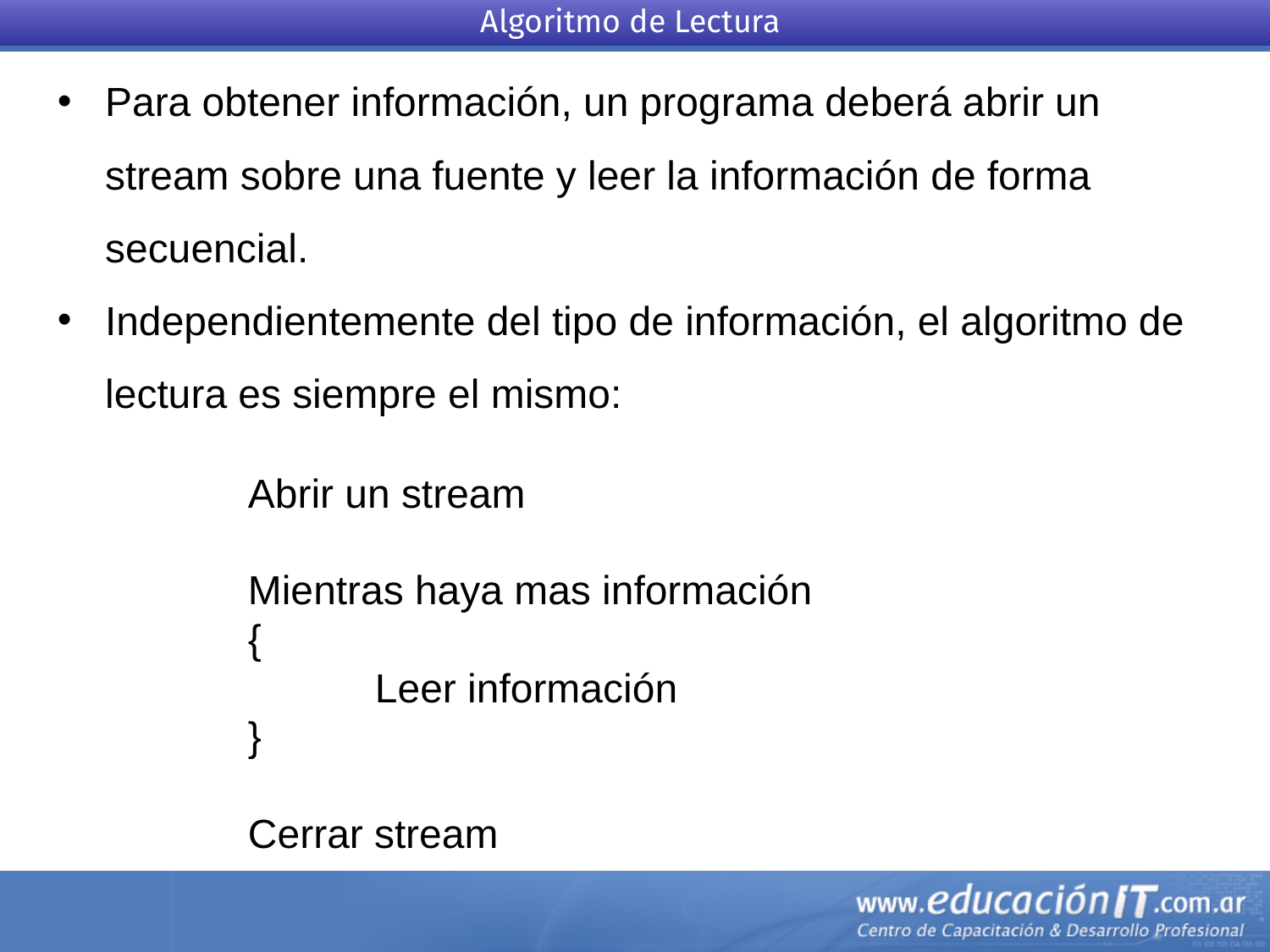

Algoritmo de Lectura
Para obtener información, un programa deberá abrir un stream sobre una fuente y leer la información de forma secuencial.
Independientemente del tipo de información, el algoritmo de lectura es siempre el mismo:

Abrir un stream

Mientras haya mas información
{
	Leer información
}

Cerrar stream